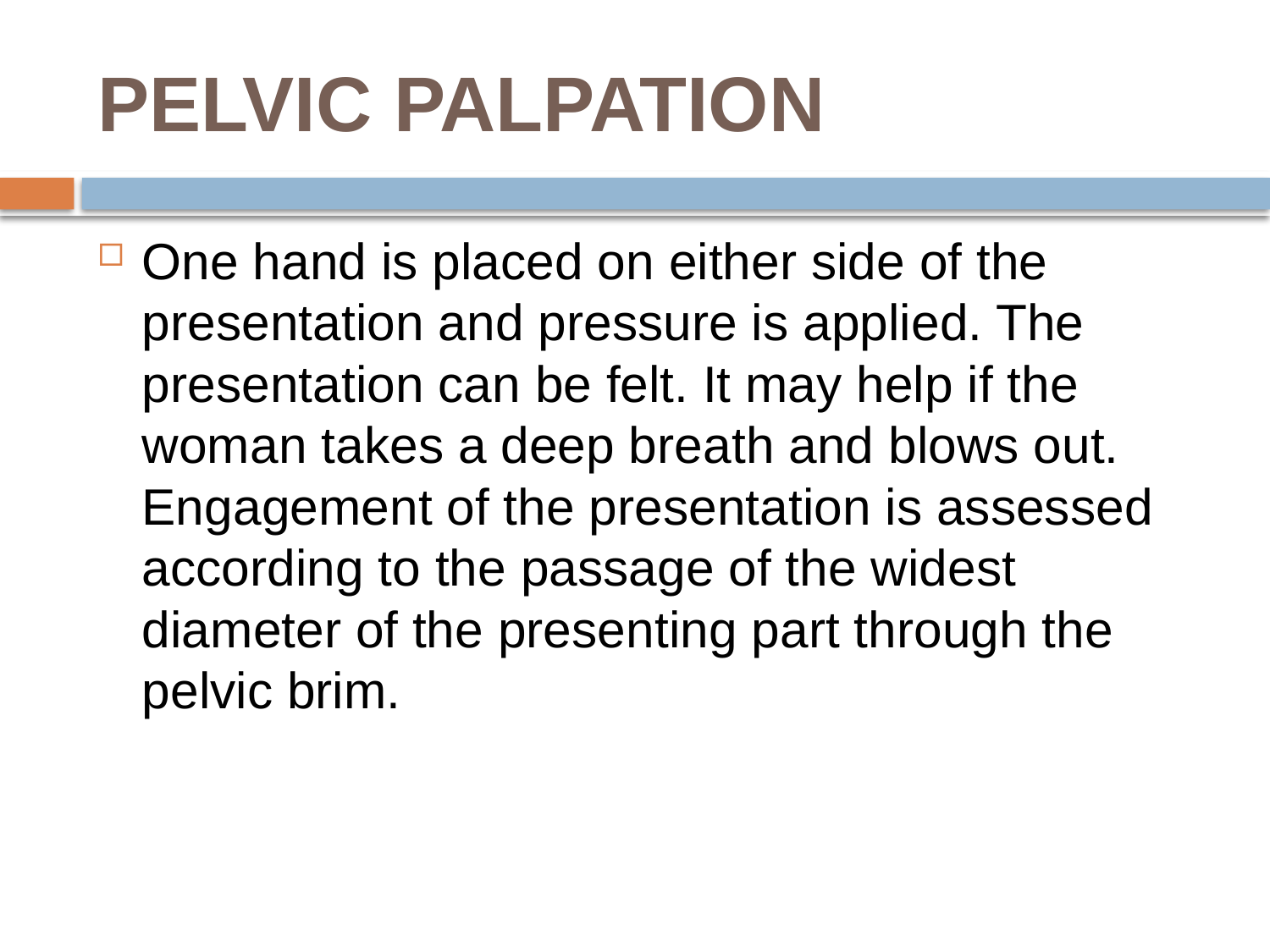

# PELVIC PALPATION
One hand is placed on either side of the presentation and pressure is applied. The presentation can be felt. It may help if the woman takes a deep breath and blows out. Engagement of the presentation is assessed according to the passage of the widest diameter of the presenting part through the pelvic brim.